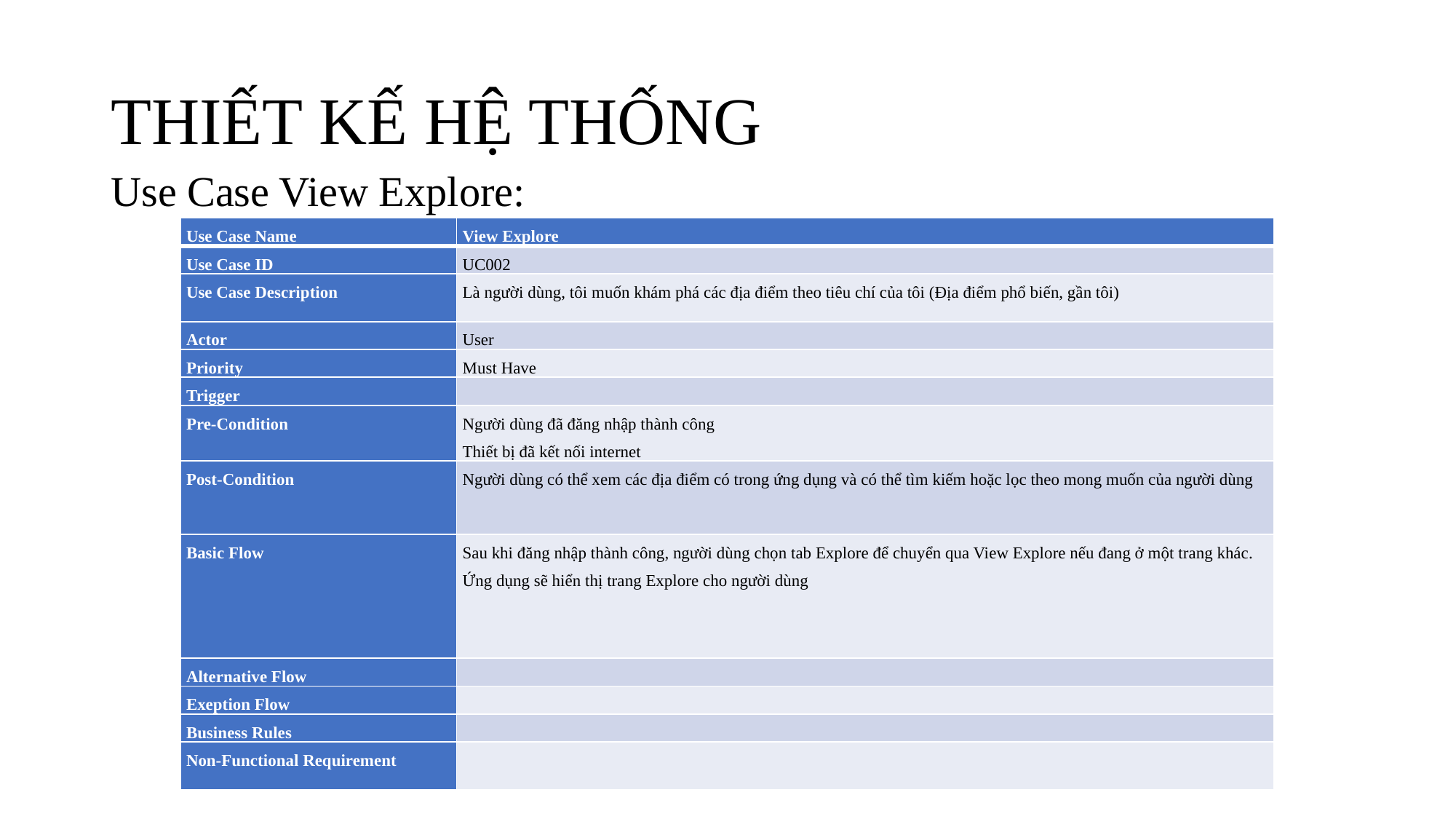

# THIẾT KẾ HỆ THỐNG
Use Case View Explore:
| Use Case Name | View Explore |
| --- | --- |
| Use Case ID | UC002 |
| Use Case Description | Là người dùng, tôi muốn khám phá các địa điểm theo tiêu chí của tôi (Địa điểm phổ biến, gần tôi) |
| Actor | User |
| Priority | Must Have |
| Trigger |  |
| Pre-Condition | Người dùng đã đăng nhập thành công Thiết bị đã kết nối internet |
| Post-Condition | Người dùng có thể xem các địa điểm có trong ứng dụng và có thể tìm kiếm hoặc lọc theo mong muốn của người dùng |
| Basic Flow | Sau khi đăng nhập thành công, người dùng chọn tab Explore để chuyển qua View Explore nếu đang ở một trang khác. Ứng dụng sẽ hiển thị trang Explore cho người dùng |
| Alternative Flow |  |
| Exeption Flow |  |
| Business Rules |  |
| Non-Functional Requirement |  |